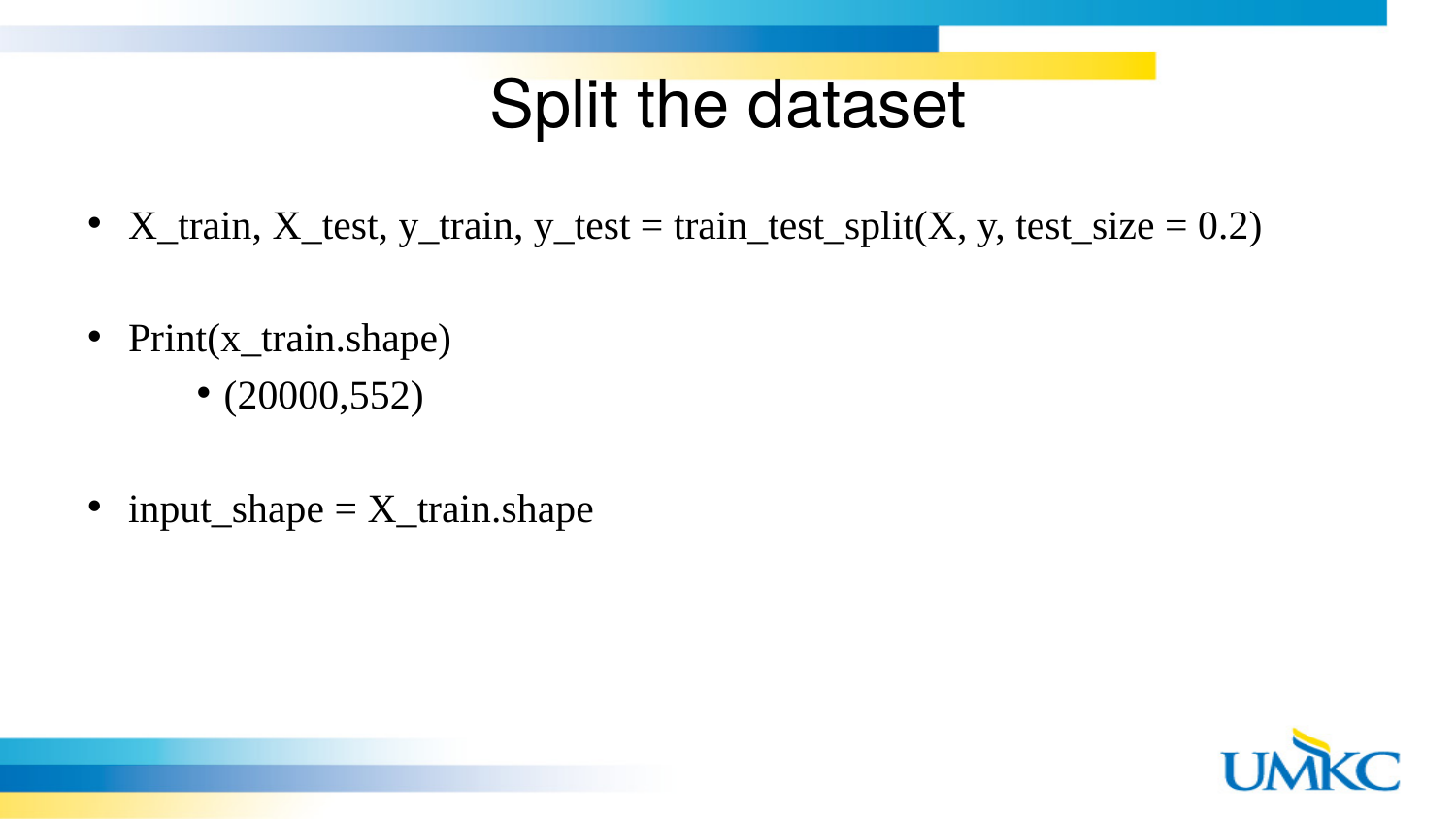

# Split the dataset
X_train, X_test, y_train, y_test = train_test_split(X, y, test_size = 0.2)

Print(x_train.shape)
(20000,552)

input_shape = X_train.shape